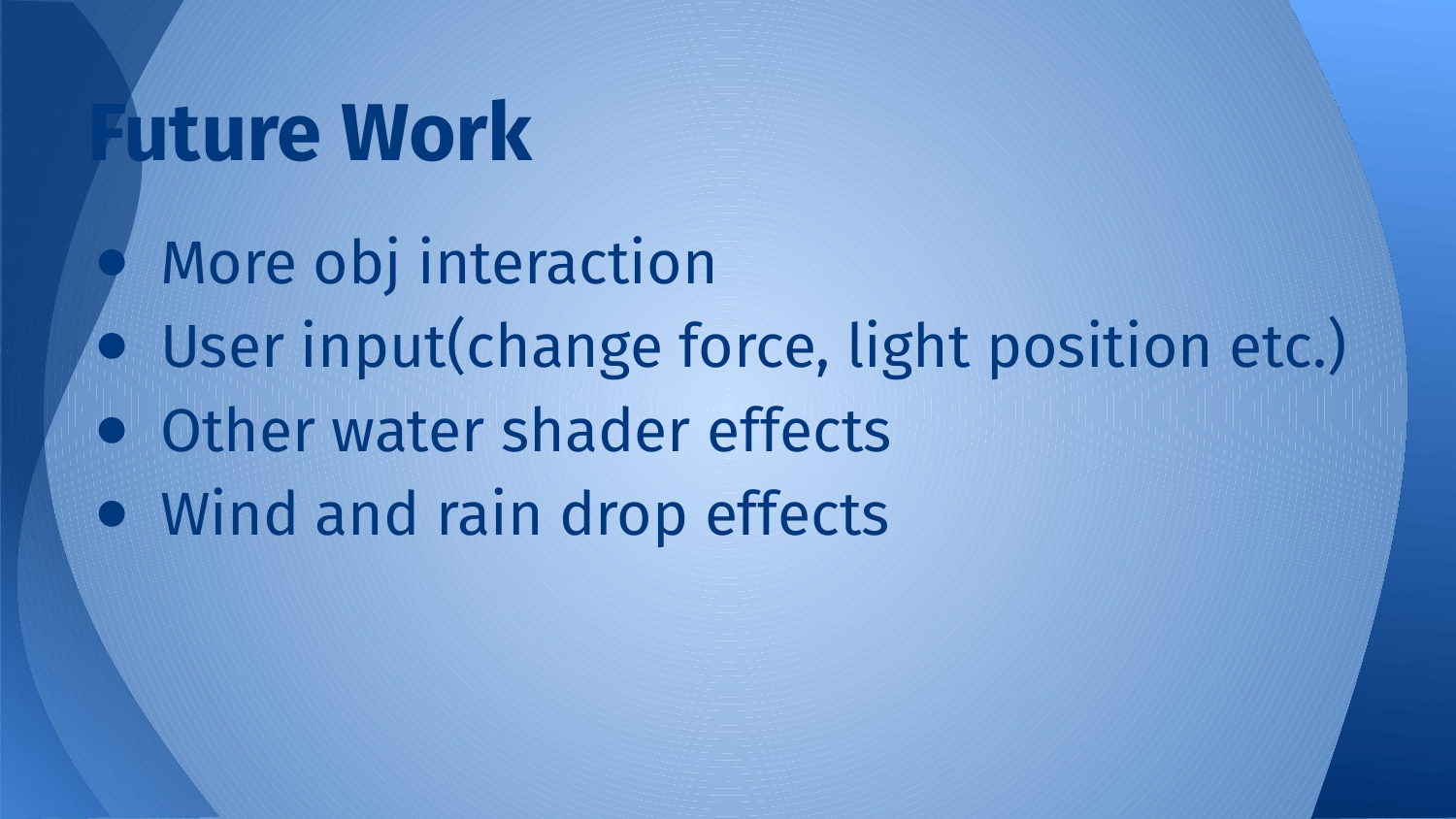

# Future Work
More obj interaction
User input(change force, light position etc.)
Other water shader effects
Wind and rain drop effects